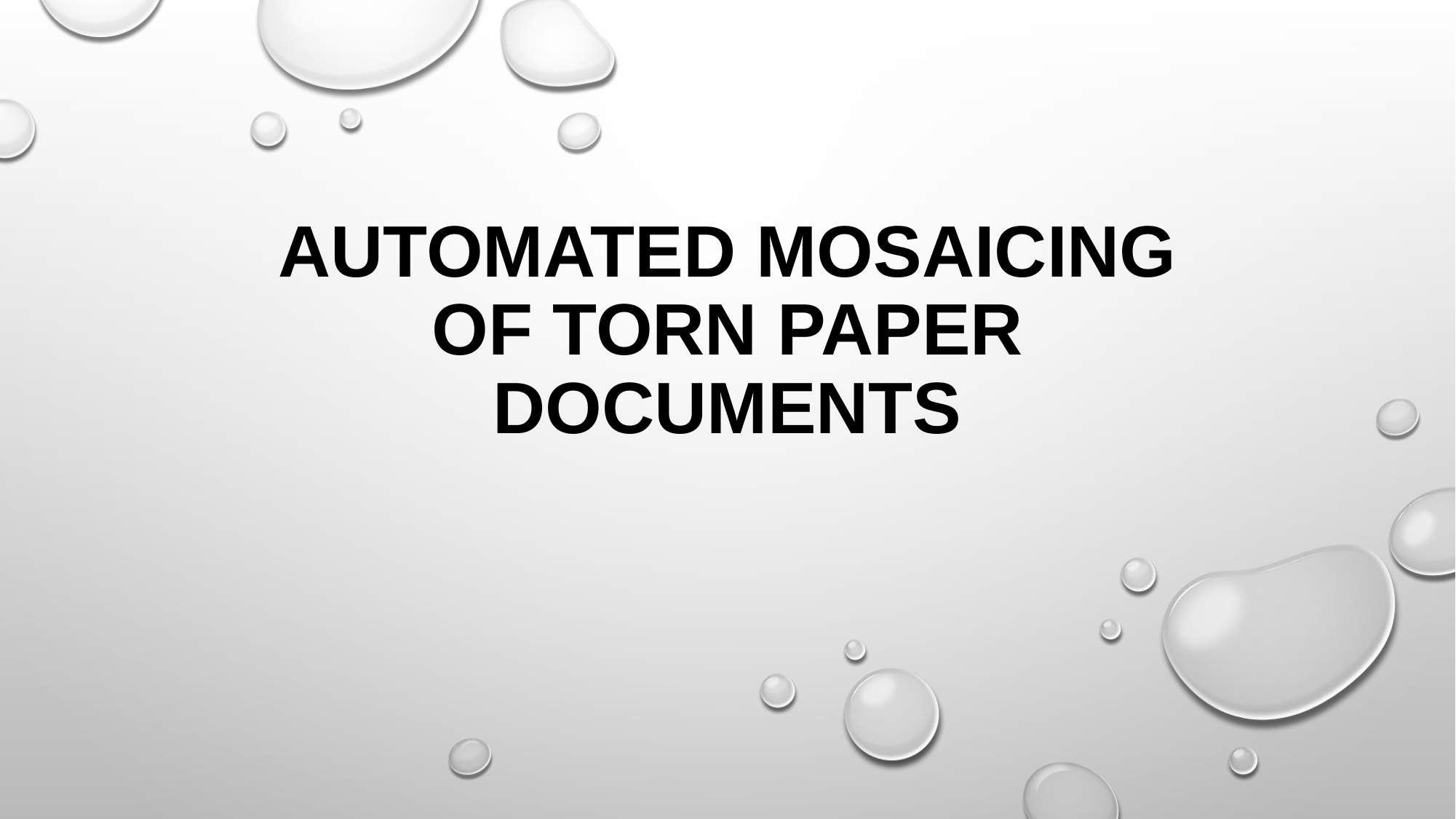

# Automated Mosaicing of Torn Paper Documents